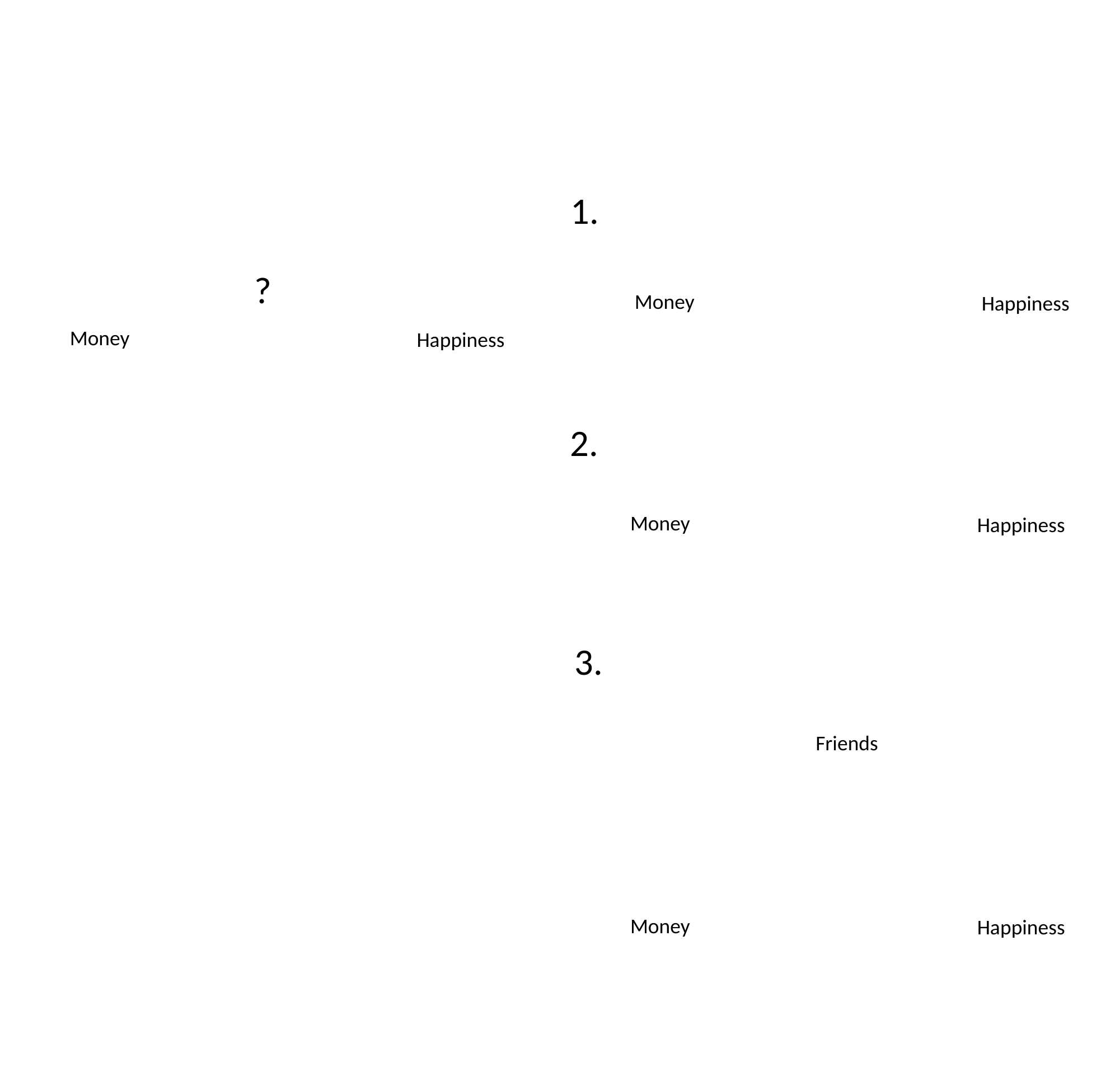

1.
?
Money
Happiness
Money
Happiness
2.
Money
Happiness
3.
Friends
Money
Happiness